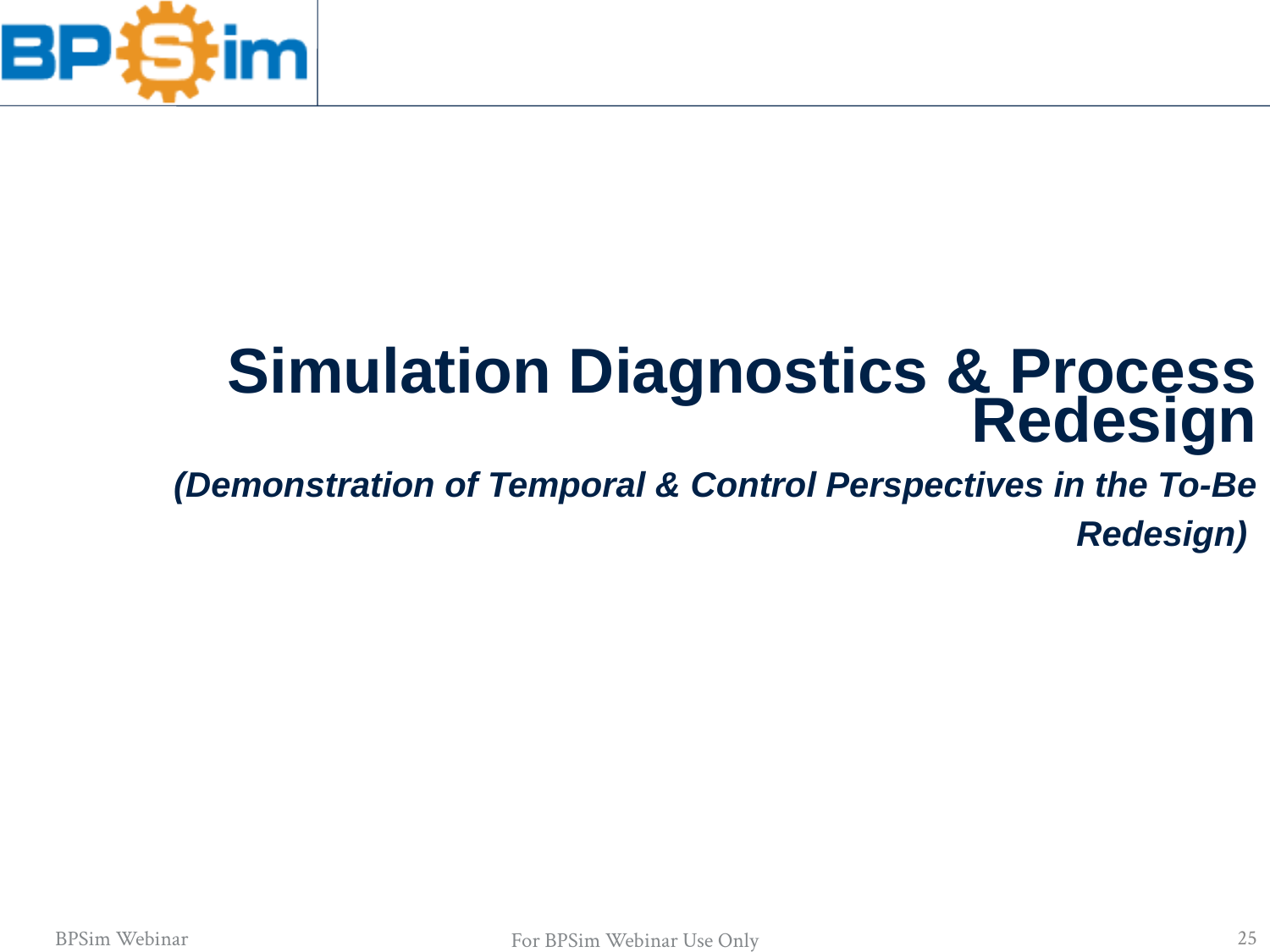

# Simulation Diagnostics & Process Redesign (Demonstration of Temporal & Control Perspectives in the To-Be Redesign)
25
For BPSim Webinar Use Only